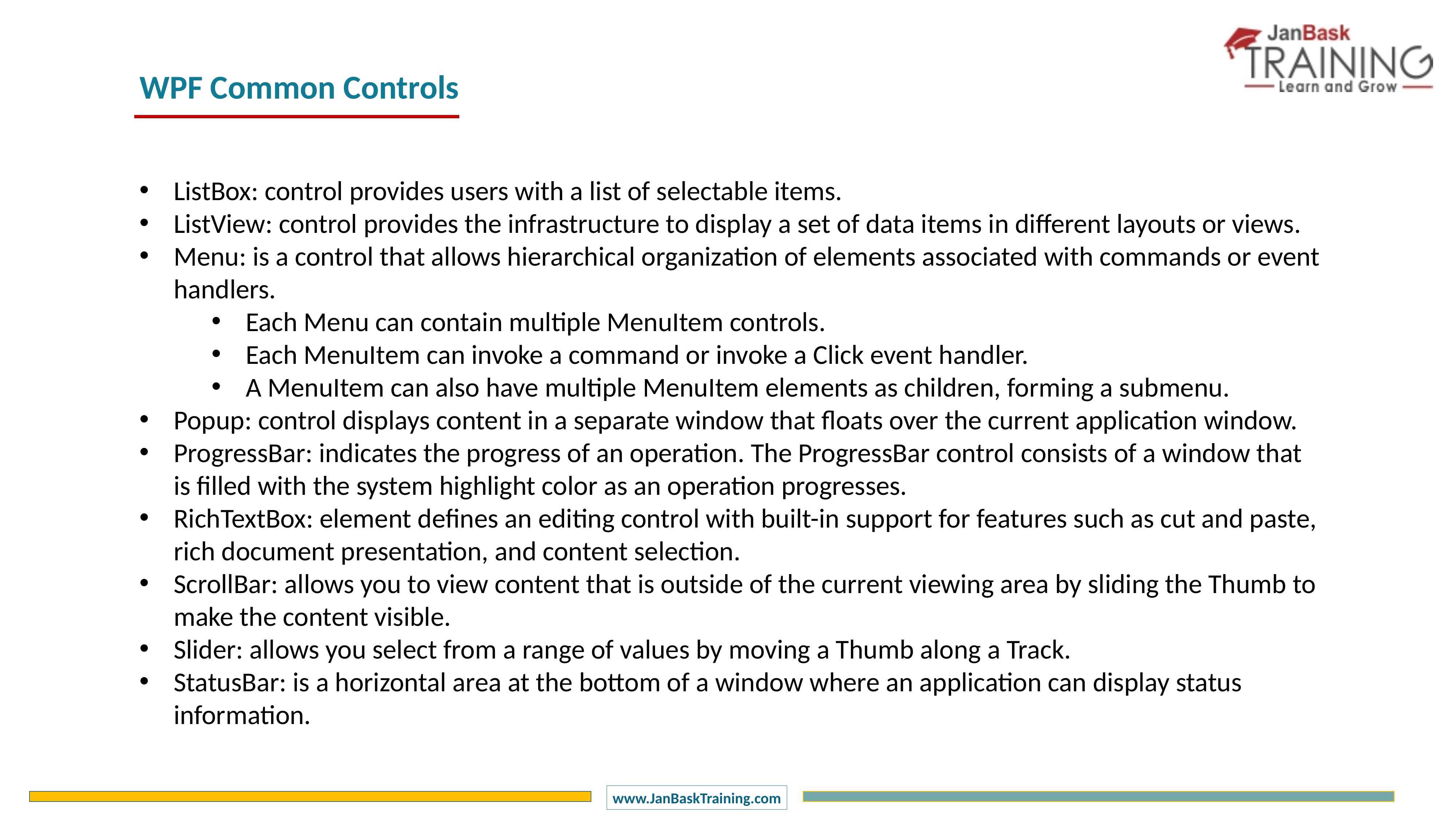

WPF Common Controls
ListBox: control provides users with a list of selectable items.
ListView: control provides the infrastructure to display a set of data items in different layouts or views.
Menu: is a control that allows hierarchical organization of elements associated with commands or event handlers.
Each Menu can contain multiple MenuItem controls.
Each MenuItem can invoke a command or invoke a Click event handler.
A MenuItem can also have multiple MenuItem elements as children, forming a submenu.
Popup: control displays content in a separate window that floats over the current application window.
ProgressBar: indicates the progress of an operation. The ProgressBar control consists of a window that is filled with the system highlight color as an operation progresses.
RichTextBox: element defines an editing control with built-in support for features such as cut and paste, rich document presentation, and content selection.
ScrollBar: allows you to view content that is outside of the current viewing area by sliding the Thumb to make the content visible.
Slider: allows you select from a range of values by moving a Thumb along a Track.
StatusBar: is a horizontal area at the bottom of a window where an application can display status information.